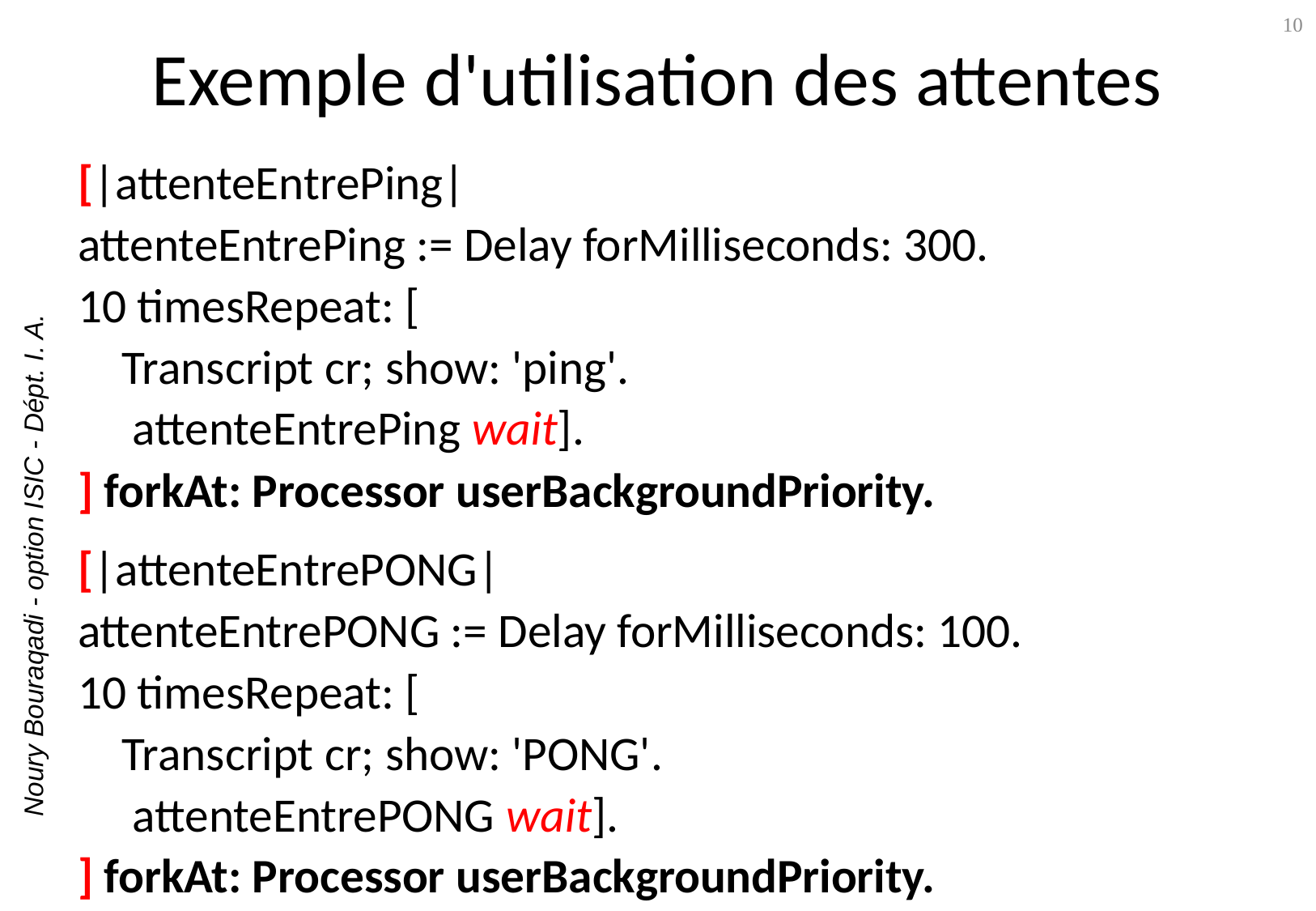

# Exemple d'utilisation des attentes
10
[|attenteEntrePing|
attenteEntrePing := Delay forMilliseconds: 300.
10 timesRepeat: [
		Transcript cr; show: 'ping'.
  		 attenteEntrePing wait].
] forkAt: Processor userBackgroundPriority.

[|attenteEntrePONG|
attenteEntrePONG := Delay forMilliseconds: 100.
10 timesRepeat: [
		Transcript cr; show: 'PONG'.
  		 attenteEntrePONG wait].
] forkAt: Processor userBackgroundPriority.